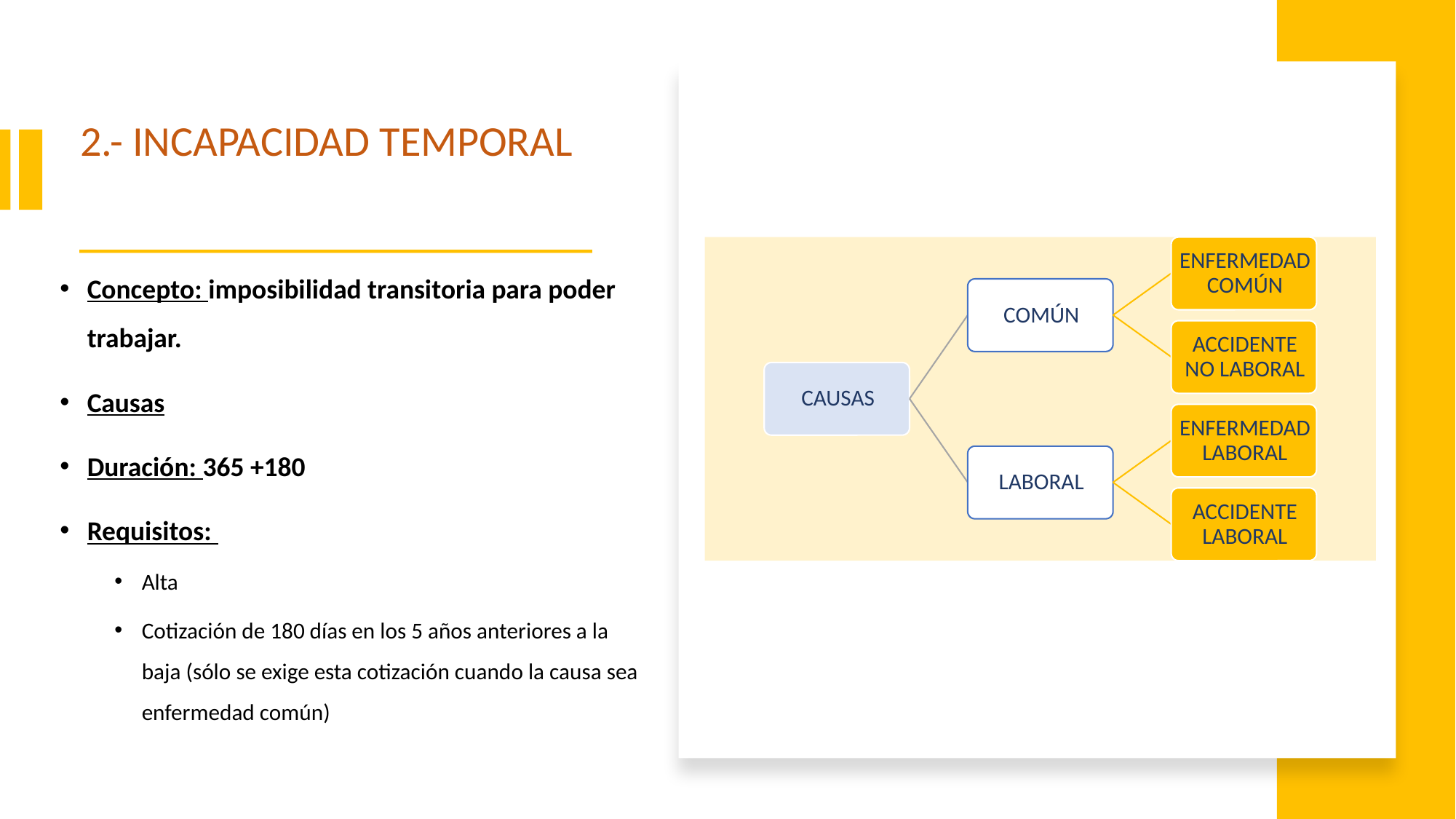

# 2.- INCAPACIDAD TEMPORAL

CAUSAS

COMÚN

ENFERMEDAD COMÚN

ACCIDENTE NO LABORAL

LABORAL

ENFERMEDAD LABORAL

ACCIDENTE LABORAL
Concepto: imposibilidad transitoria para poder trabajar.
Causas
Duración: 365 +180
Requisitos:
Alta
Cotización de 180 días en los 5 años anteriores a la baja (sólo se exige esta cotización cuando la causa sea enfermedad común)